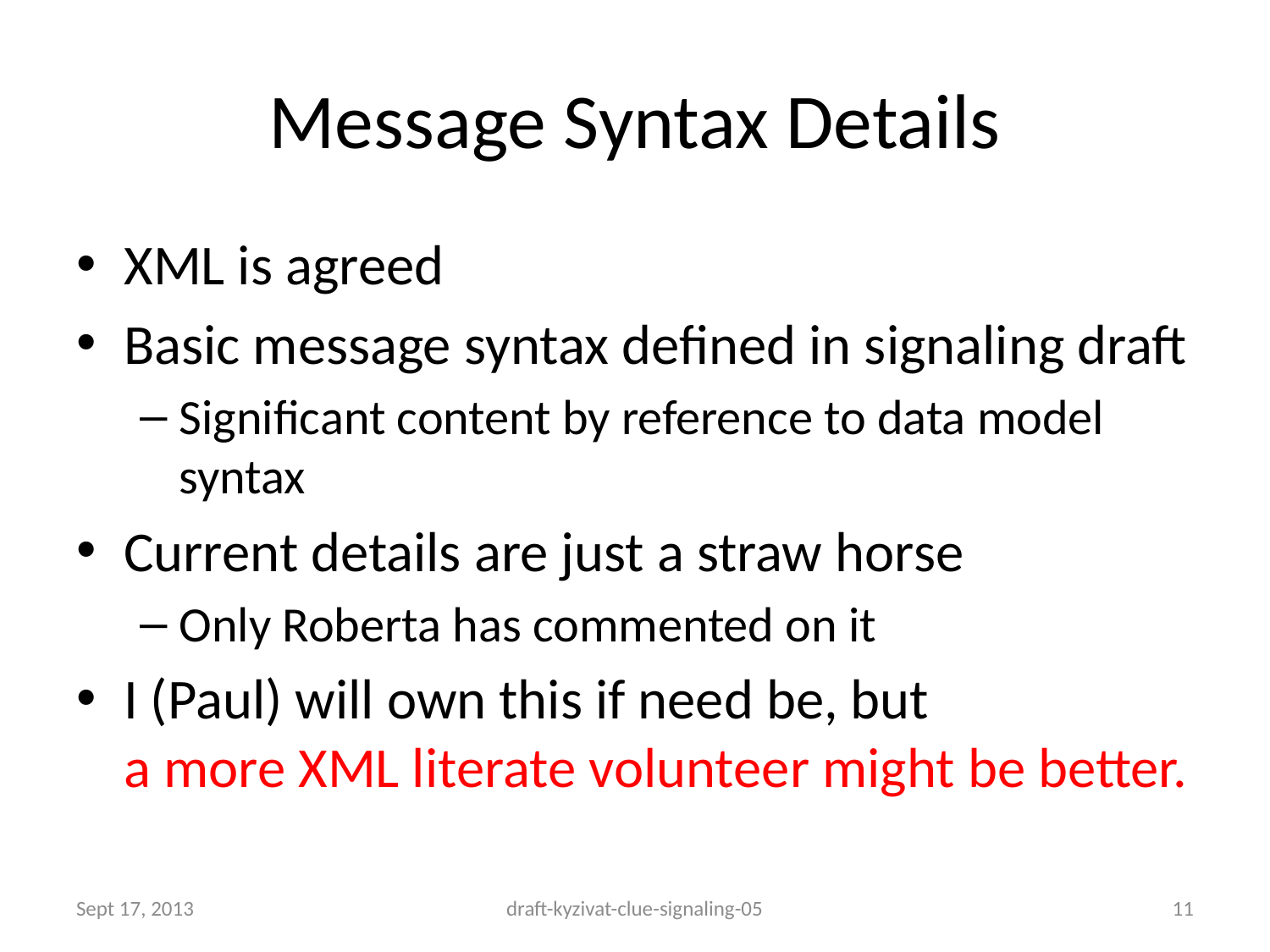

# Message Syntax Details
XML is agreed
Basic message syntax defined in signaling draft
Significant content by reference to data model syntax
Current details are just a straw horse
Only Roberta has commented on it
I (Paul) will own this if need be, but
a more XML literate volunteer might be better.
Sept 17, 2013
draft-kyzivat-clue-signaling-05
11